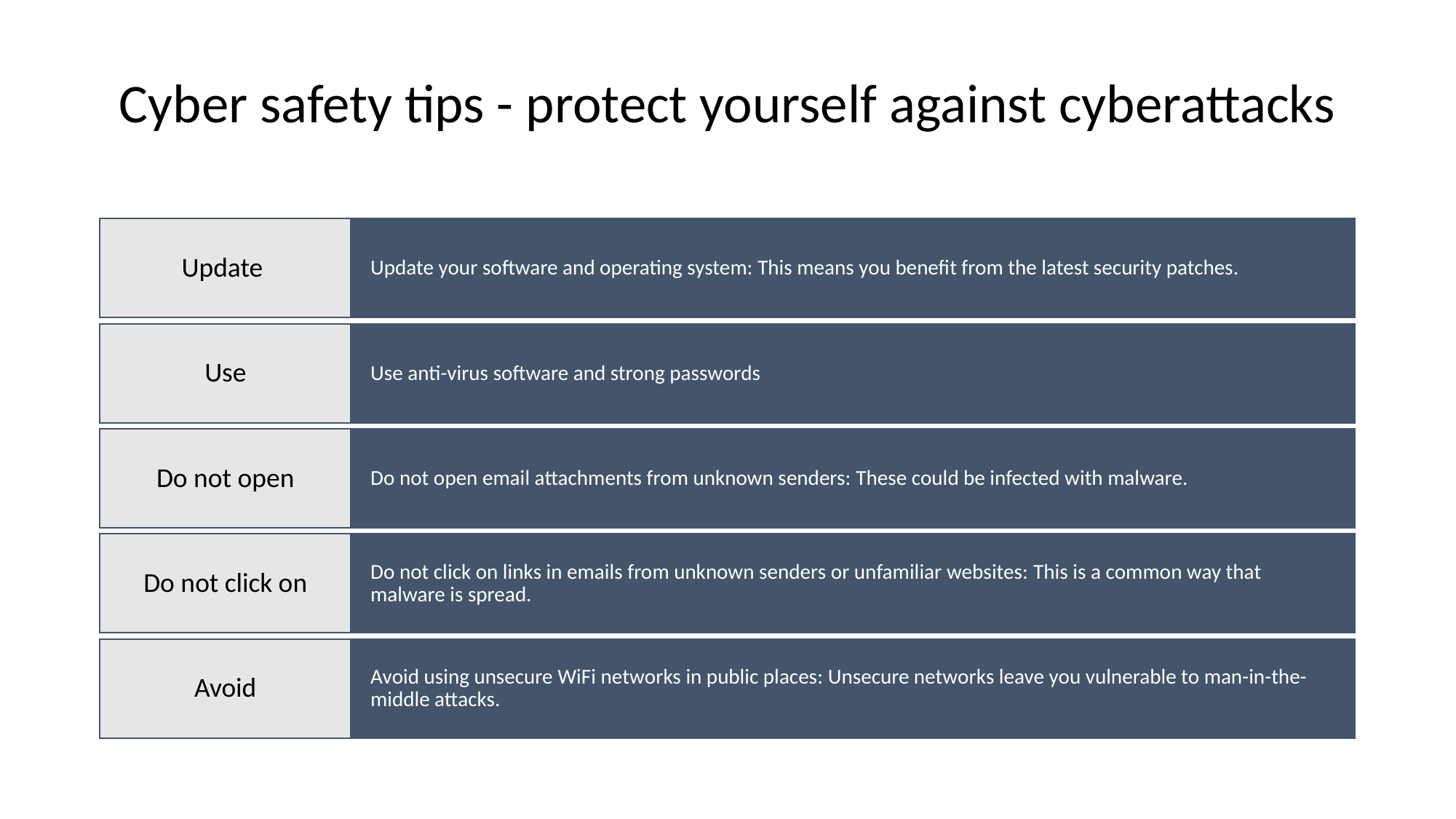

# Cyber safety tips - protect yourself against cyberattacks

Update your software and operating system: This means you benefit from the latest security patches.
Update
Use anti-virus software and strong passwords
Use
Do not open email attachments from unknown senders: These could be infected with malware.
Do not open
Do not click on links in emails from unknown senders or unfamiliar websites: This is a common way that malware is spread.
Do not click on
Avoid using unsecure WiFi networks in public places: Unsecure networks leave you vulnerable to man-in-the-middle attacks.
Avoid